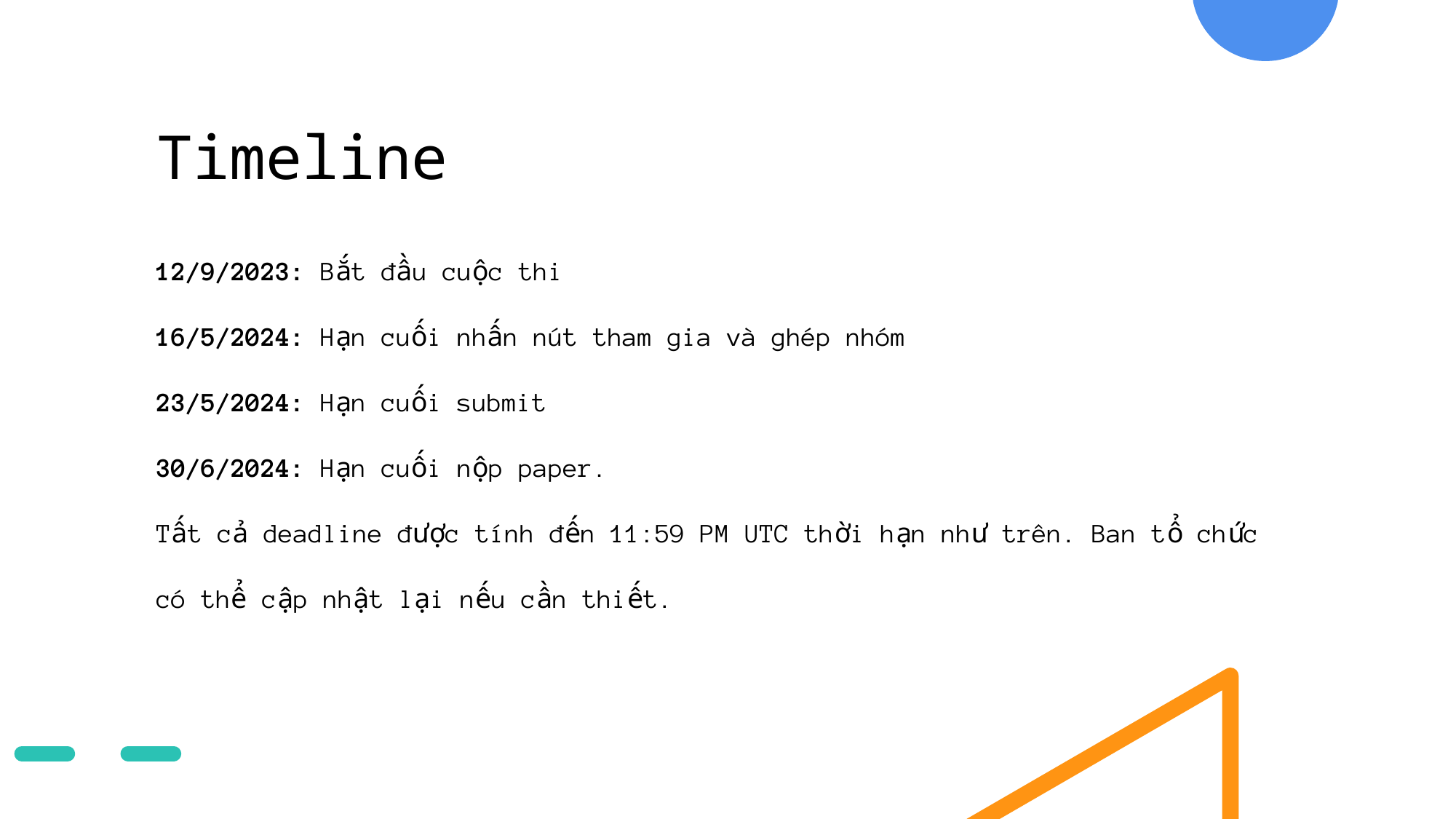

Timeline
12/9/2023: Bắt đầu cuộc thi
16/5/2024: Hạn cuối nhấn nút tham gia và ghép nhóm
23/5/2024: Hạn cuối submit
30/6/2024: Hạn cuối nộp paper.
Tất cả deadline được tính đến 11:59 PM UTC thời hạn như trên. Ban tổ chức có thể cập nhật lại nếu cần thiết.